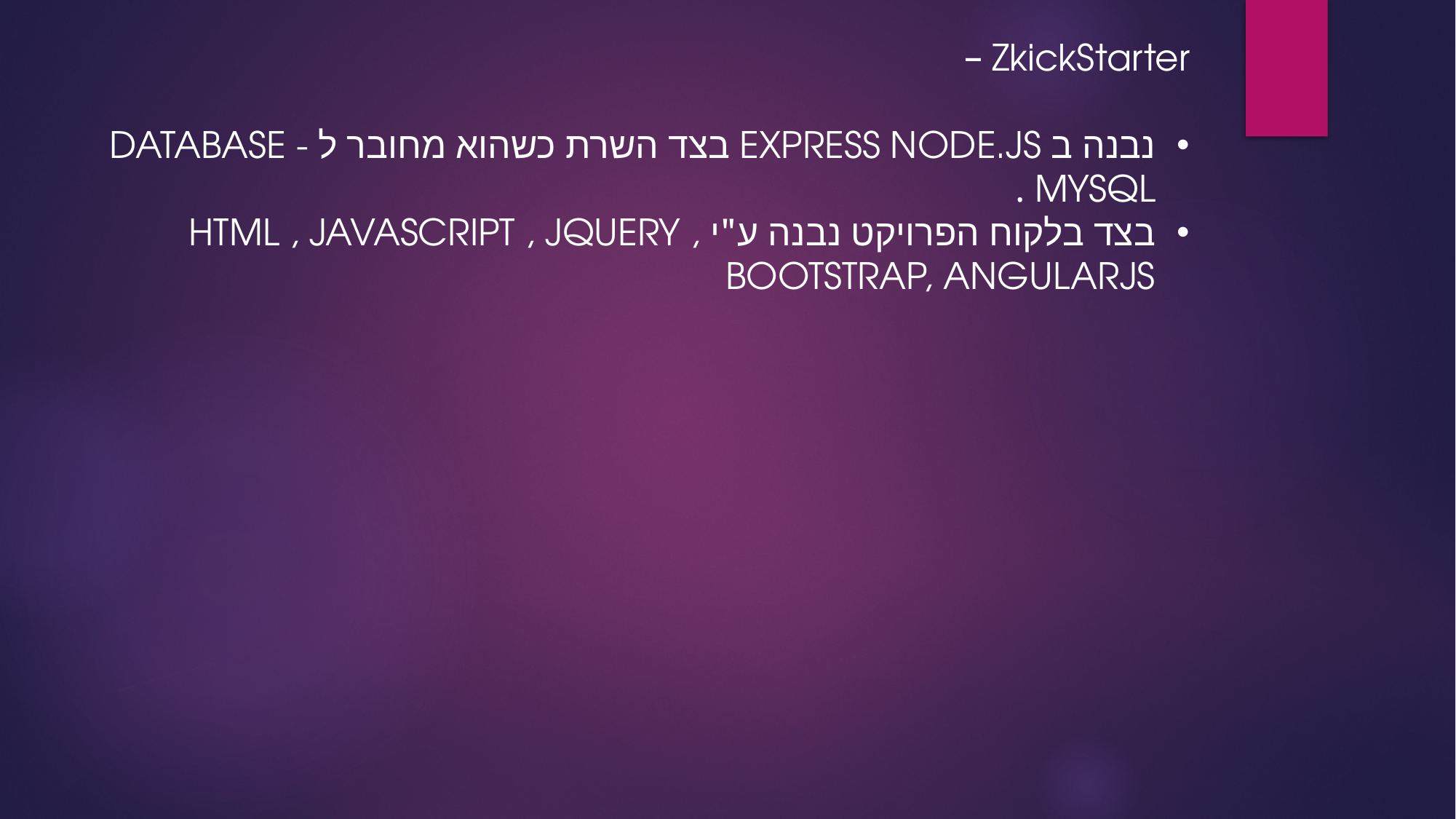

ZkickStarter –

נבנה ב EXPRESS NODE.JS בצד השרת כשהוא מחובר ל DATABASE - MYSQL .
בצד בלקוח הפרויקט נבנה ע"י HTML , JAVASCRIPT , JQUERY , BOOTSTRAP, ANGULARJS